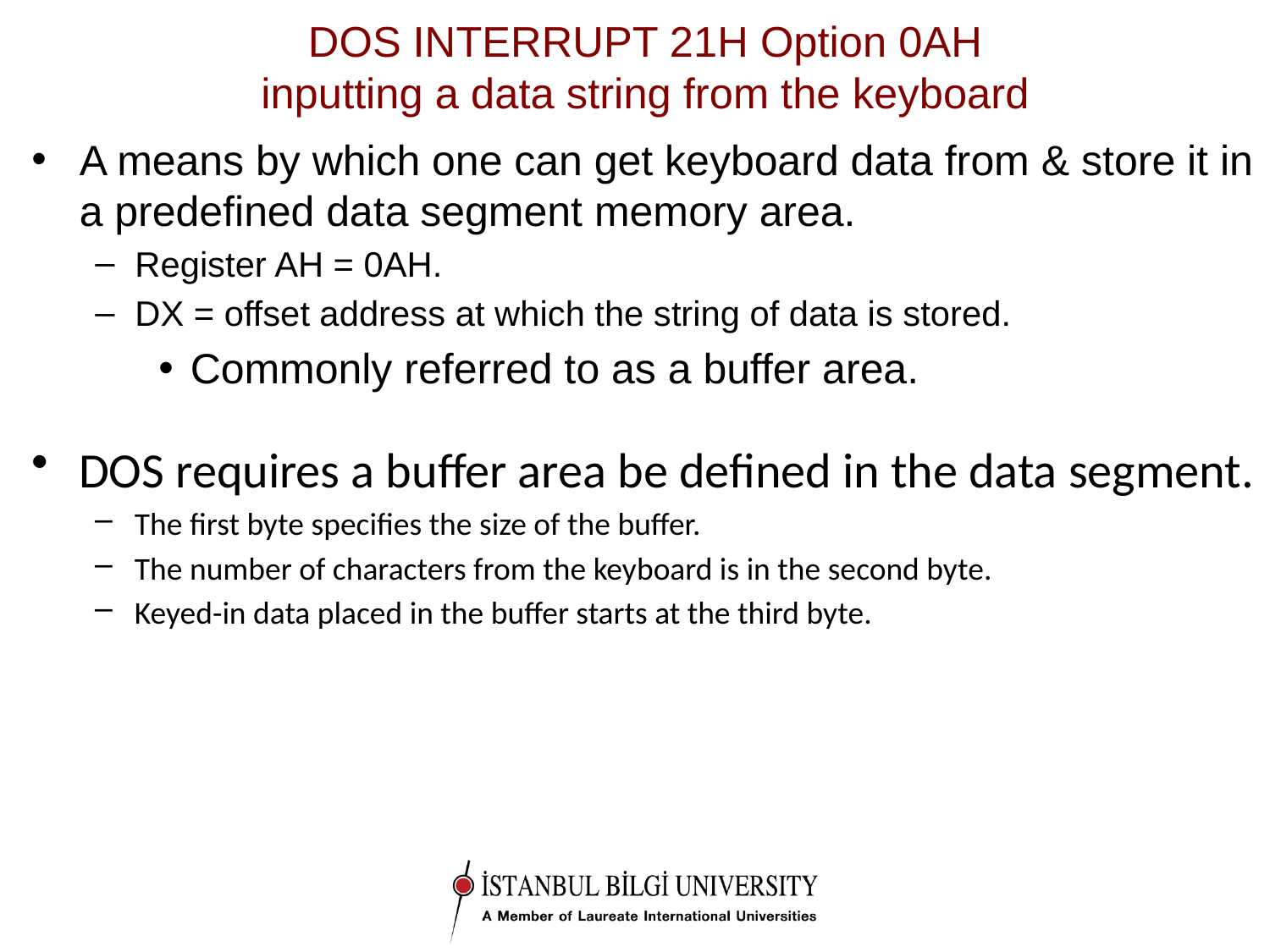

# DOS INTERRUPT 21H Option 0AH inputting a data string from the keyboard
A means by which one can get keyboard data from & store it in a predefined data segment memory area.
Register AH = 0AH.
DX = offset address at which the string of data is stored.
Commonly referred to as a buffer area.
DOS requires a buffer area be defined in the data segment.
The first byte specifies the size of the buffer.
The number of characters from the keyboard is in the second byte.
Keyed-in data placed in the buffer starts at the third byte.